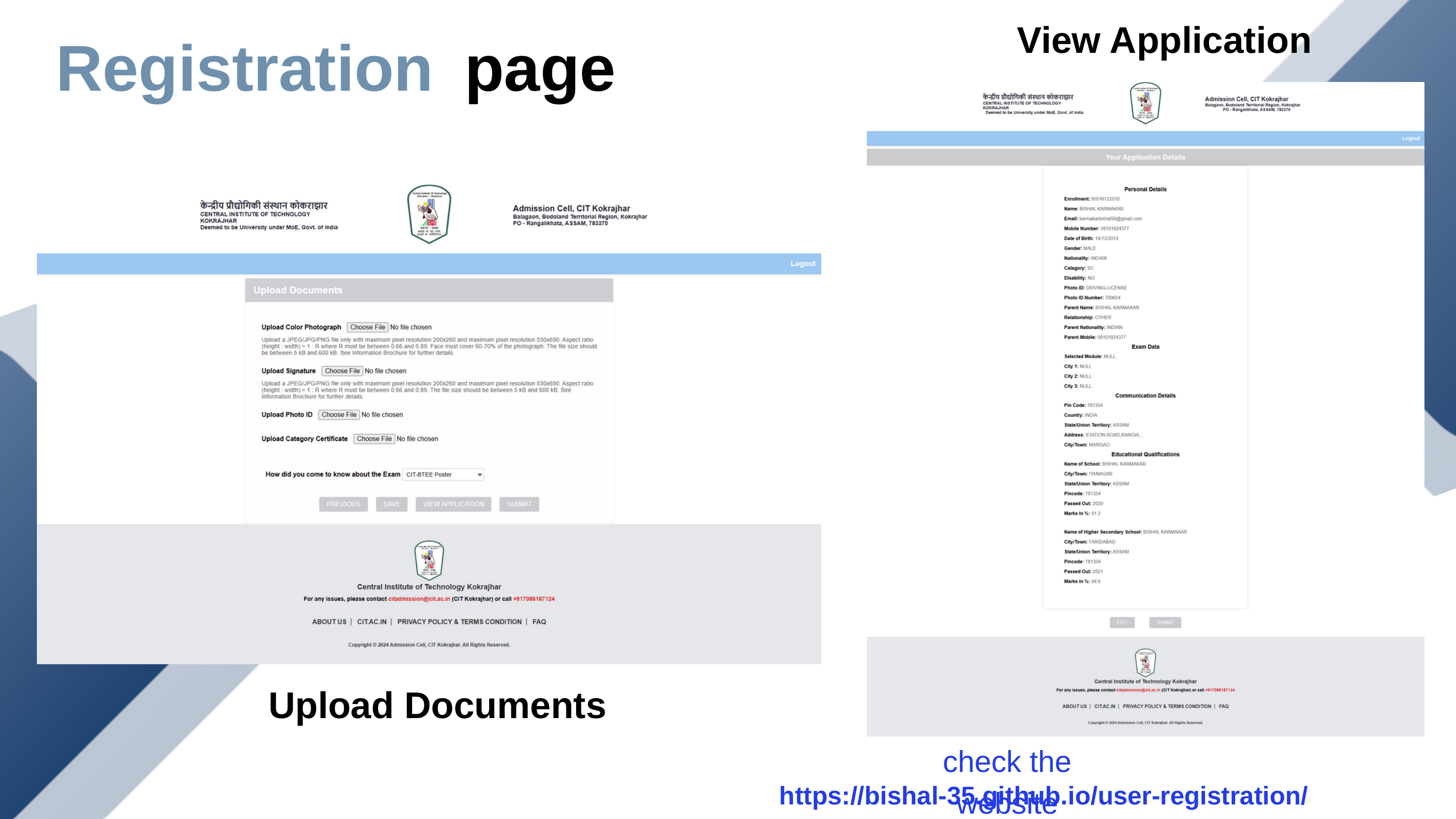

View Application
Registration
page

Upload Documents

check the website
https://bishal-35.github.io/user-registration/